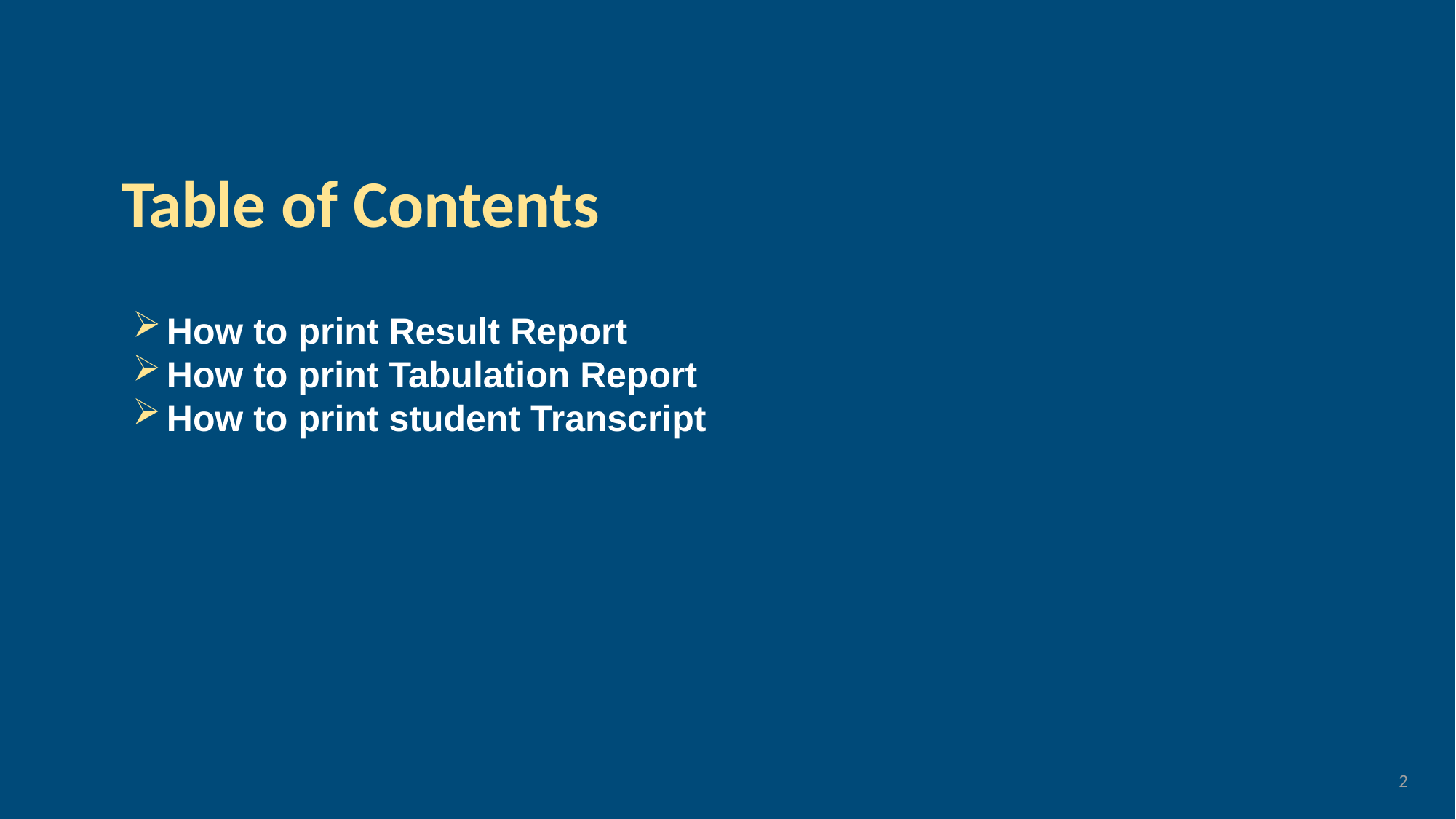

Table of Contents

How to print Result Report
How to print Tabulation Report
How to print student Transcript
2